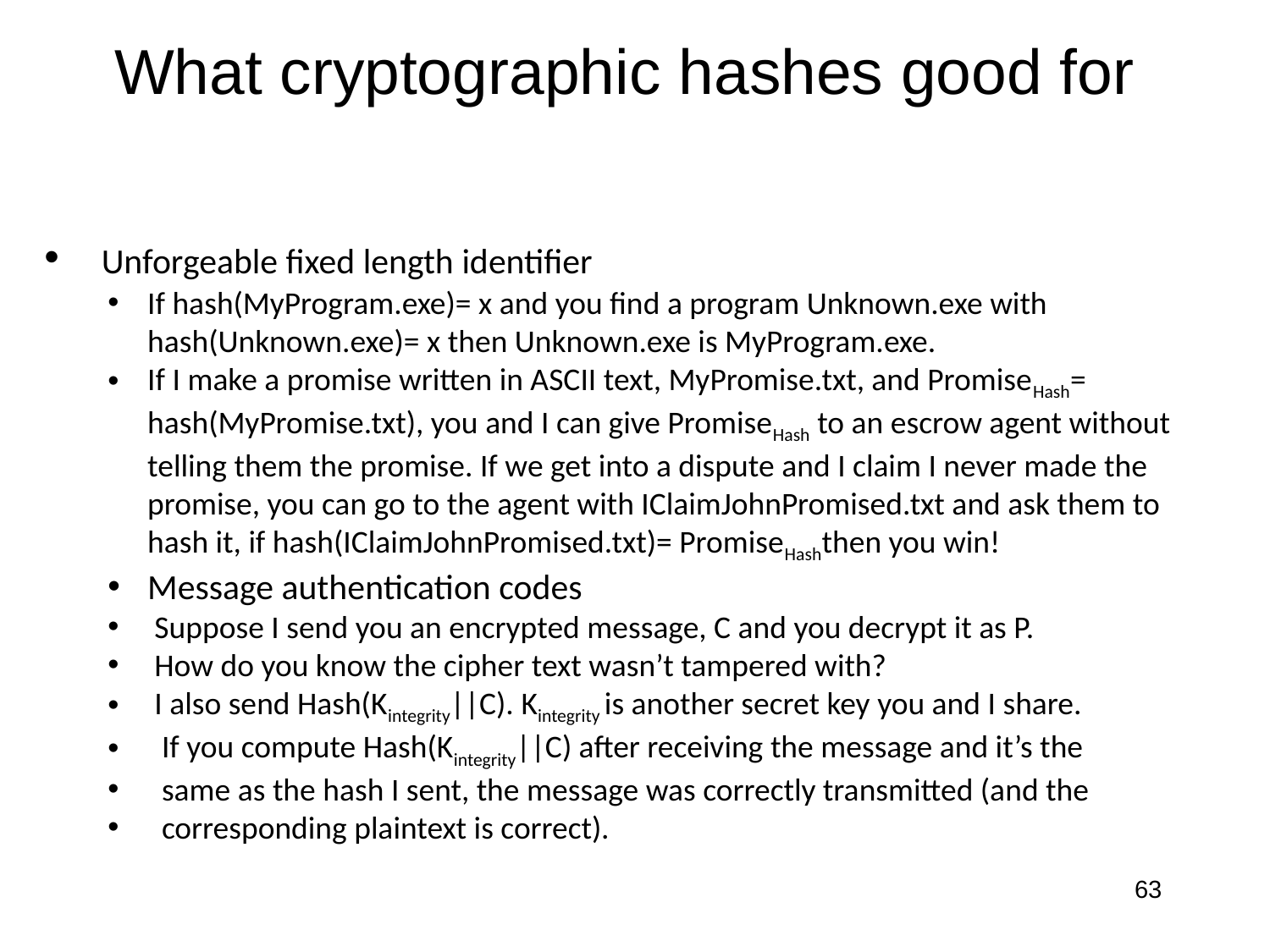

# What cryptographic hashes good for

 Unforgeable fixed length identifier
If hash(MyProgram.exe)= x and you find a program Unknown.exe with hash(Unknown.exe)= x then Unknown.exe is MyProgram.exe.
If I make a promise written in ASCII text, MyPromise.txt, and PromiseHash= hash(MyPromise.txt), you and I can give PromiseHash to an escrow agent without telling them the promise. If we get into a dispute and I claim I never made the promise, you can go to the agent with IClaimJohnPromised.txt and ask them to hash it, if hash(IClaimJohnPromised.txt)= PromiseHashthen you win!
Message authentication codes
 Suppose I send you an encrypted message, C and you decrypt it as P.
 How do you know the cipher text wasn’t tampered with?
 I also send Hash(Kintegrity||C). Kintegrity is another secret key you and I share.
  If you compute Hash(Kintegrity||C) after receiving the message and it’s the
  same as the hash I sent, the message was correctly transmitted (and the
  corresponding plaintext is correct).

63